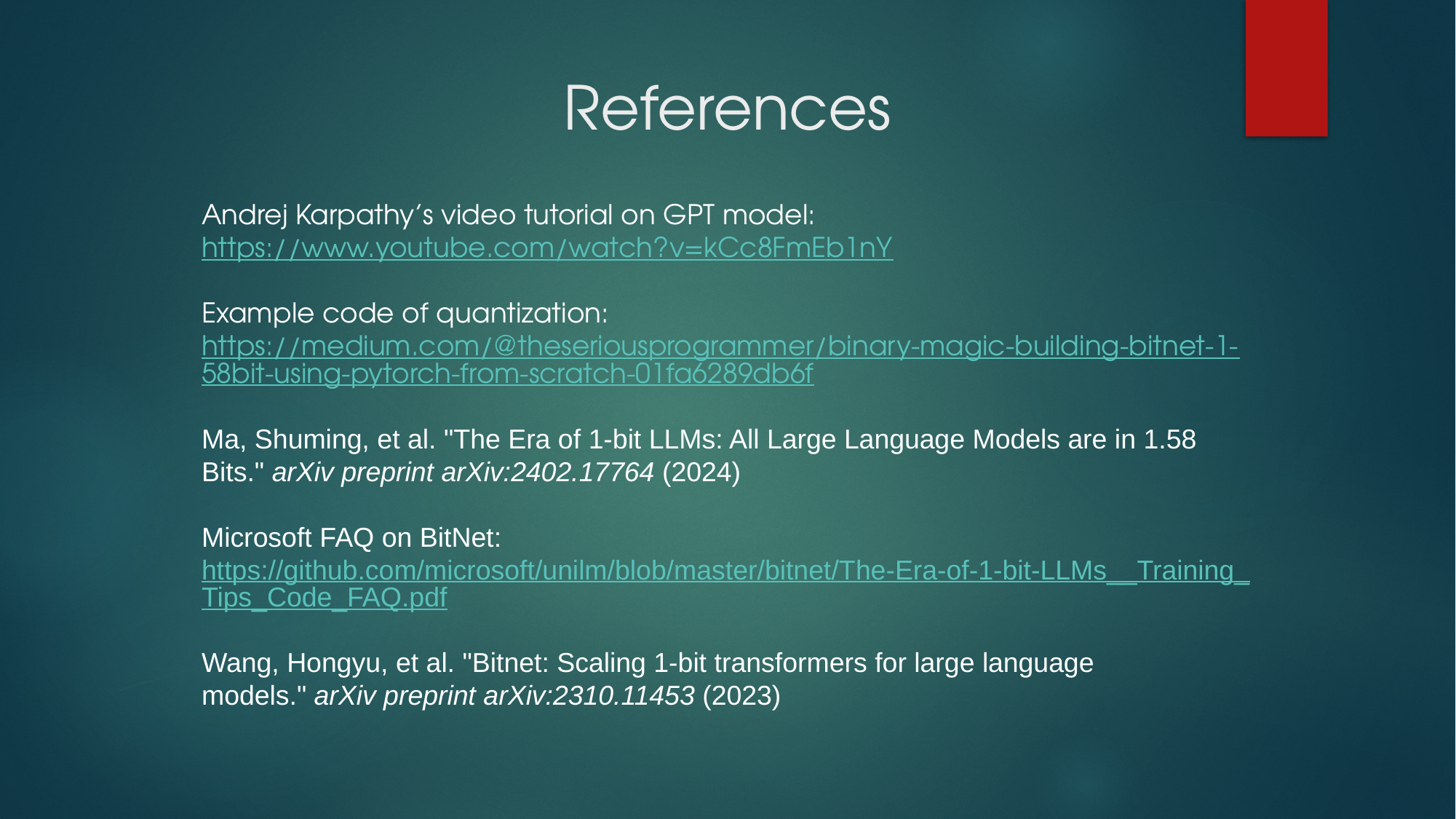

# References
Andrej Karpathy’s video tutorial on GPT model:
https://www.youtube.com/watch?v=kCc8FmEb1nY

Example code of quantization:
https://medium.com/@theseriousprogrammer/binary-magic-building-bitnet-1-58bit-using-pytorch-from-scratch-01fa6289db6f

Ma, Shuming, et al. "The Era of 1-bit LLMs: All Large Language Models are in 1.58 Bits." arXiv preprint arXiv:2402.17764 (2024)

Microsoft FAQ on BitNet:
https://github.com/microsoft/unilm/blob/master/bitnet/The-Era-of-1-bit-LLMs__Training_Tips_Code_FAQ.pdf

Wang, Hongyu, et al. "Bitnet: Scaling 1-bit transformers for large language models." arXiv preprint arXiv:2310.11453 (2023)